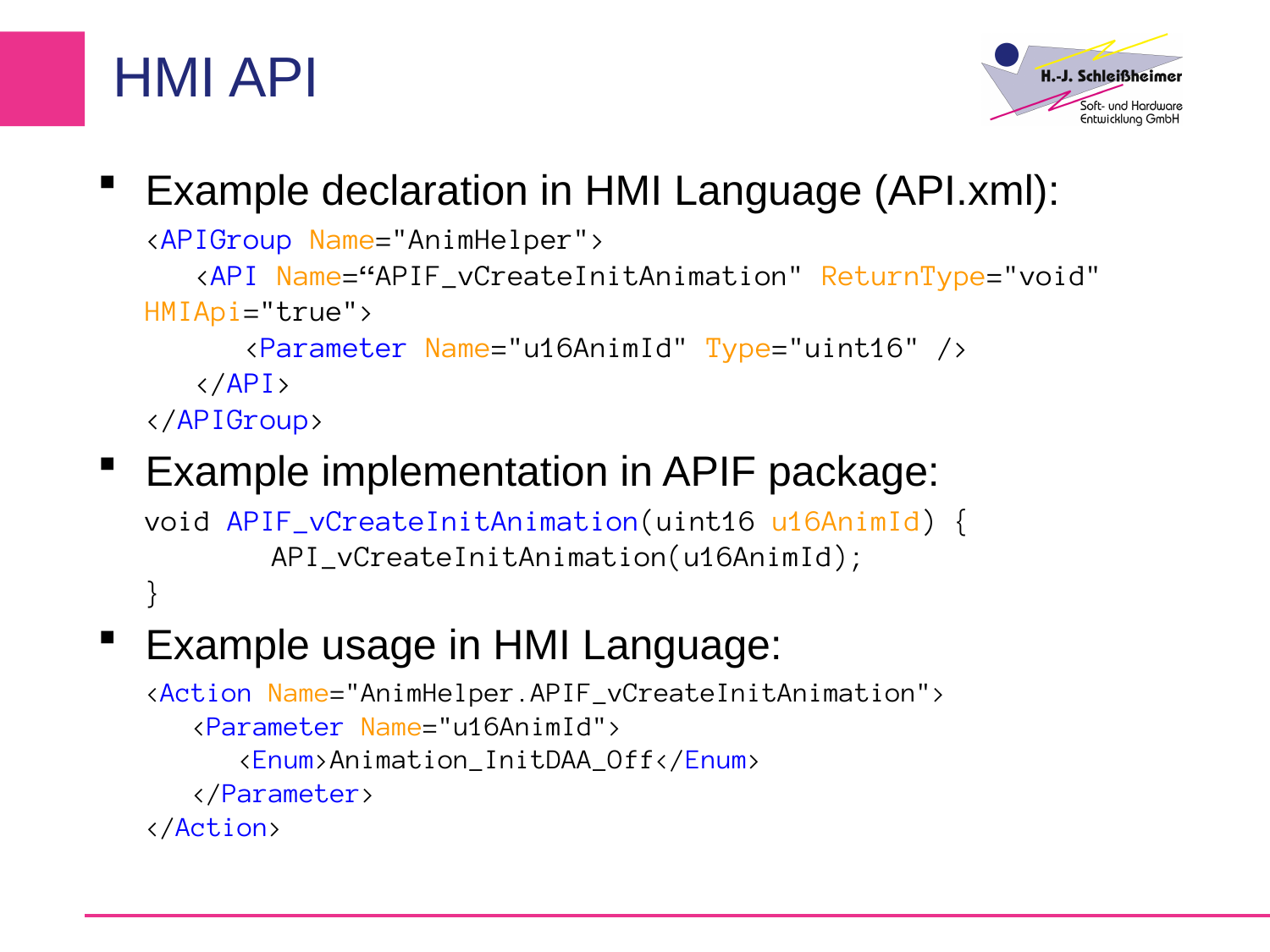

# HMI API
Example declaration in HMI Language (API.xml):
	<APIGroup Name="AnimHelper">
   <API Name=“APIF_vCreateInitAnimation" ReturnType="void" HMIApi="true">
      <Parameter Name="u16AnimId" Type="uint16" />
   </API>
</APIGroup>
Example implementation in APIF package:
	void APIF_vCreateInitAnimation(uint16 u16AnimId) {
	API_vCreateInitAnimation(u16AnimId);
}
Example usage in HMI Language:
	<Action Name="AnimHelper.APIF_vCreateInitAnimation">
   <Parameter Name="u16AnimId">
      <Enum>Animation_InitDAA_Off</Enum>
   </Parameter>
</Action>